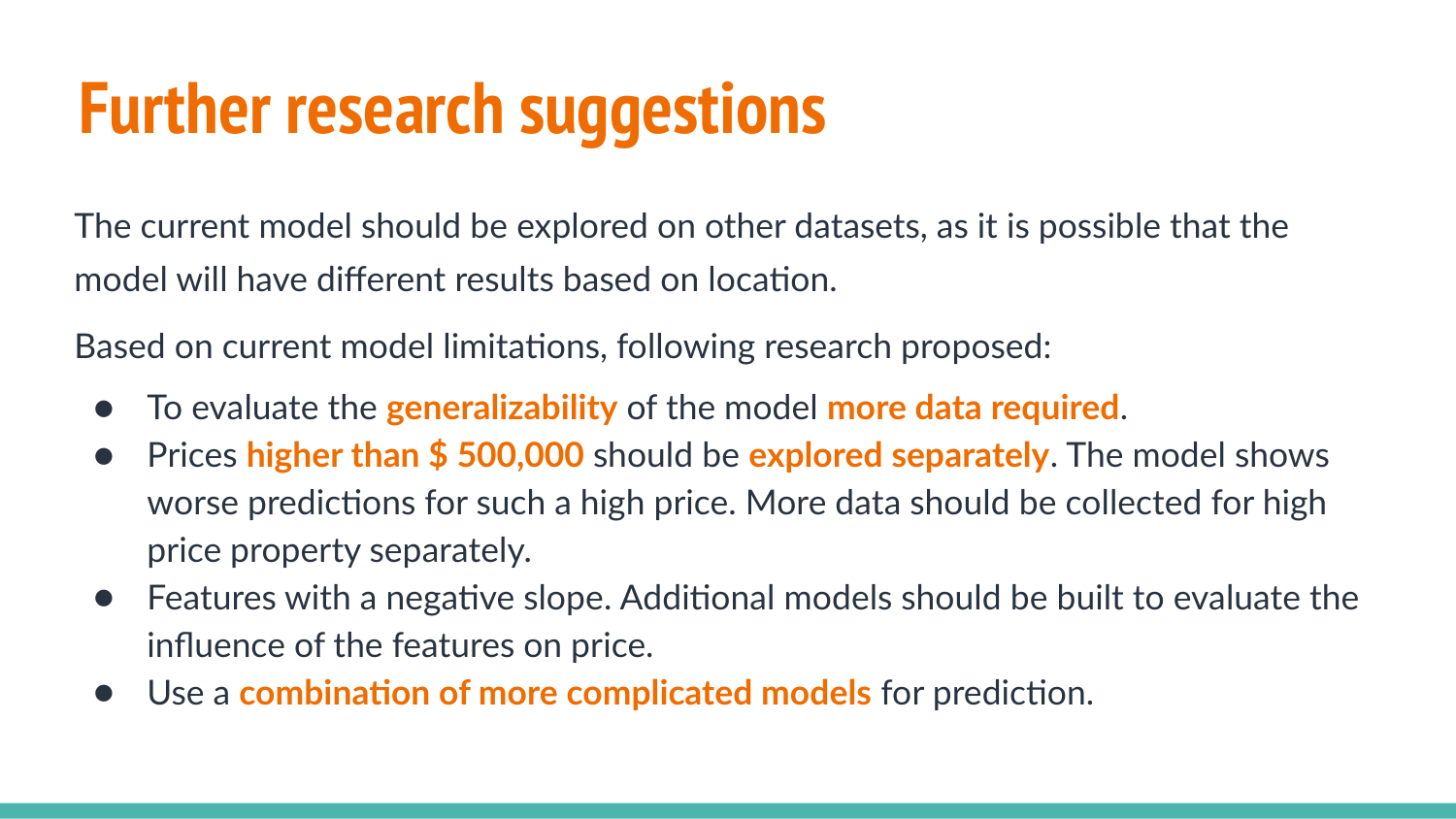

# Further research suggestions
The current model should be explored on other datasets, as it is possible that the model will have different results based on location.
Based on current model limitations, following research proposed:
To evaluate the generalizability of the model more data required.
Prices higher than $ 500,000 should be explored separately. The model shows worse predictions for such a high price. More data should be collected for high price property separately.
Features with a negative slope. Additional models should be built to evaluate the influence of the features on price.
Use a combination of more complicated models for prediction.